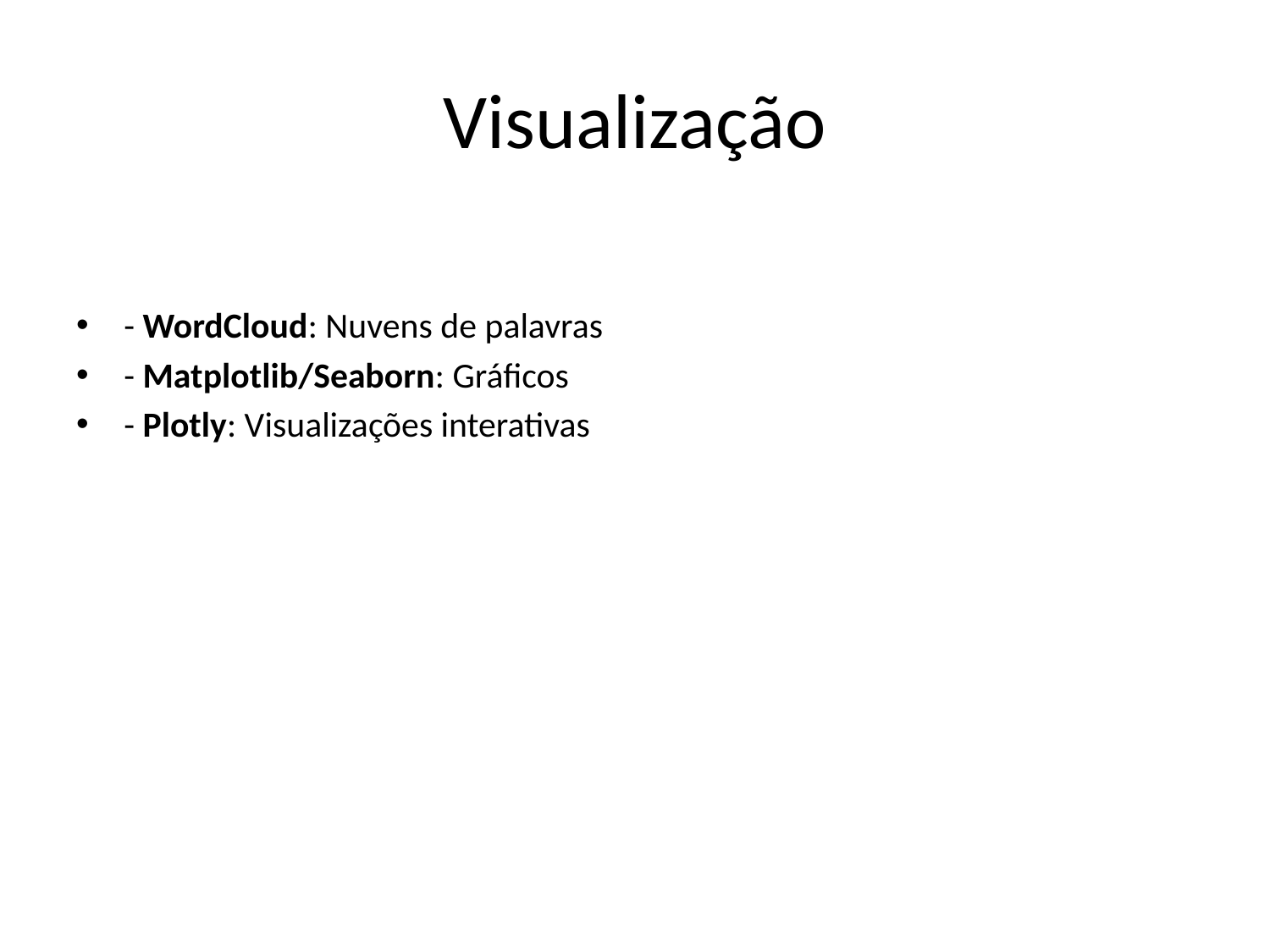

# Visualização

- WordCloud: Nuvens de palavras
- Matplotlib/Seaborn: Gráficos
- Plotly: Visualizações interativas